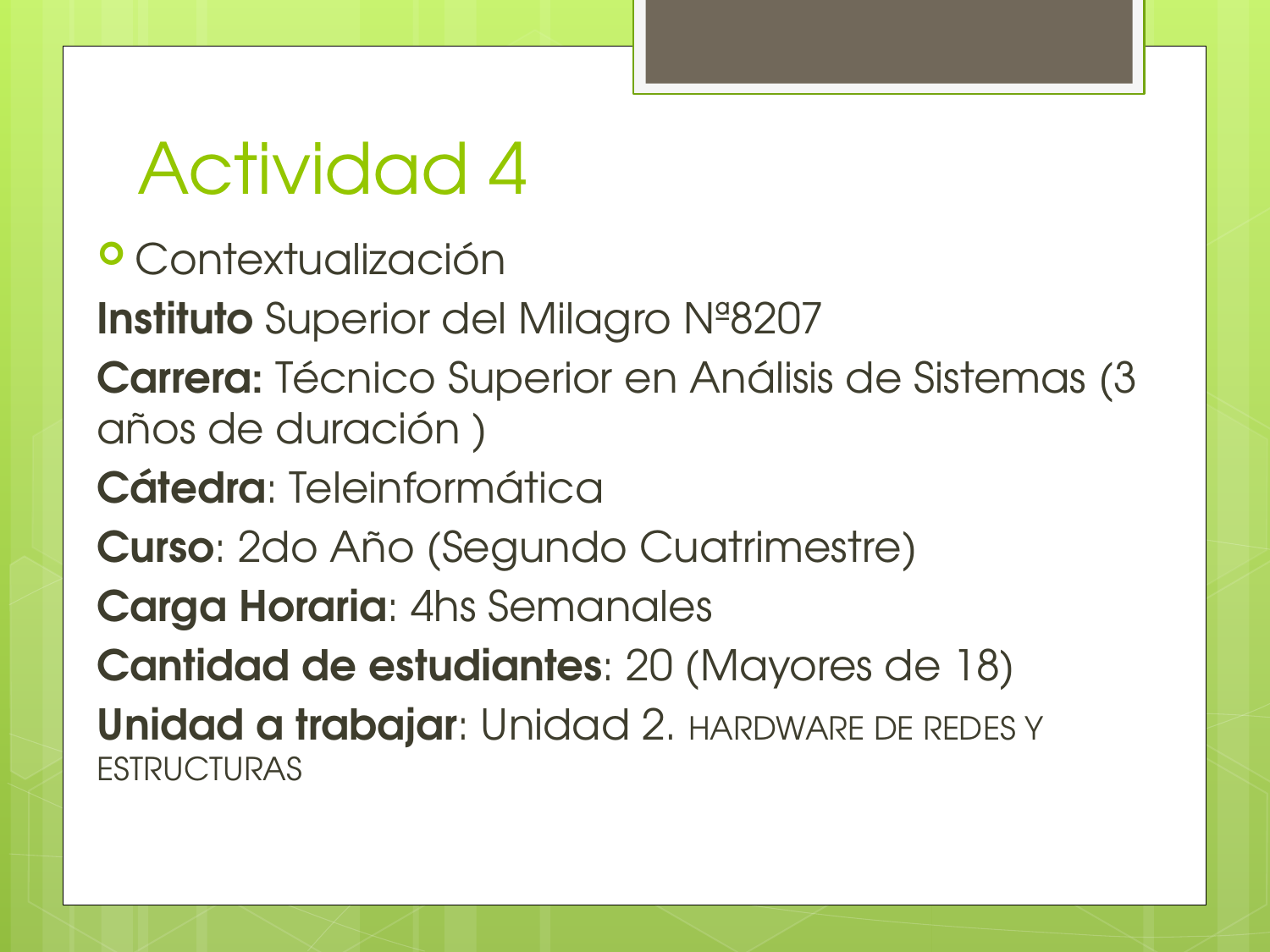

# Actividad 4
Contextualización
Instituto Superior del Milagro Nª8207
Carrera: Técnico Superior en Análisis de Sistemas (3 años de duración )
Cátedra: Teleinformática
Curso: 2do Año (Segundo Cuatrimestre)
Carga Horaria: 4hs Semanales
Cantidad de estudiantes: 20 (Mayores de 18)
Unidad a trabajar: Unidad 2. HARDWARE DE REDES Y ESTRUCTURAS